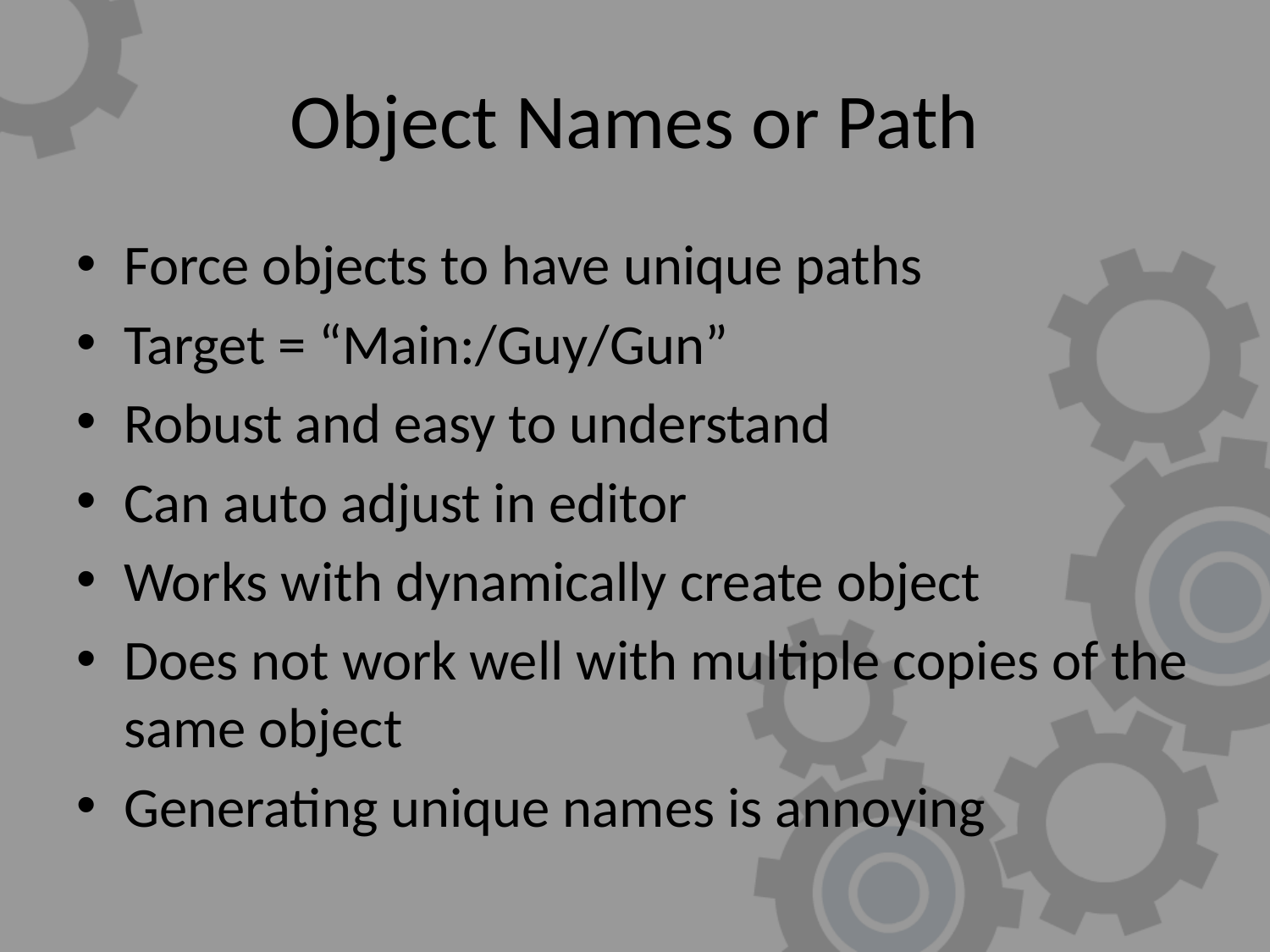

# Object Names or Path
Force objects to have unique paths
Target = “Main:/Guy/Gun”
Robust and easy to understand
Can auto adjust in editor
Works with dynamically create object
Does not work well with multiple copies of the same object
Generating unique names is annoying